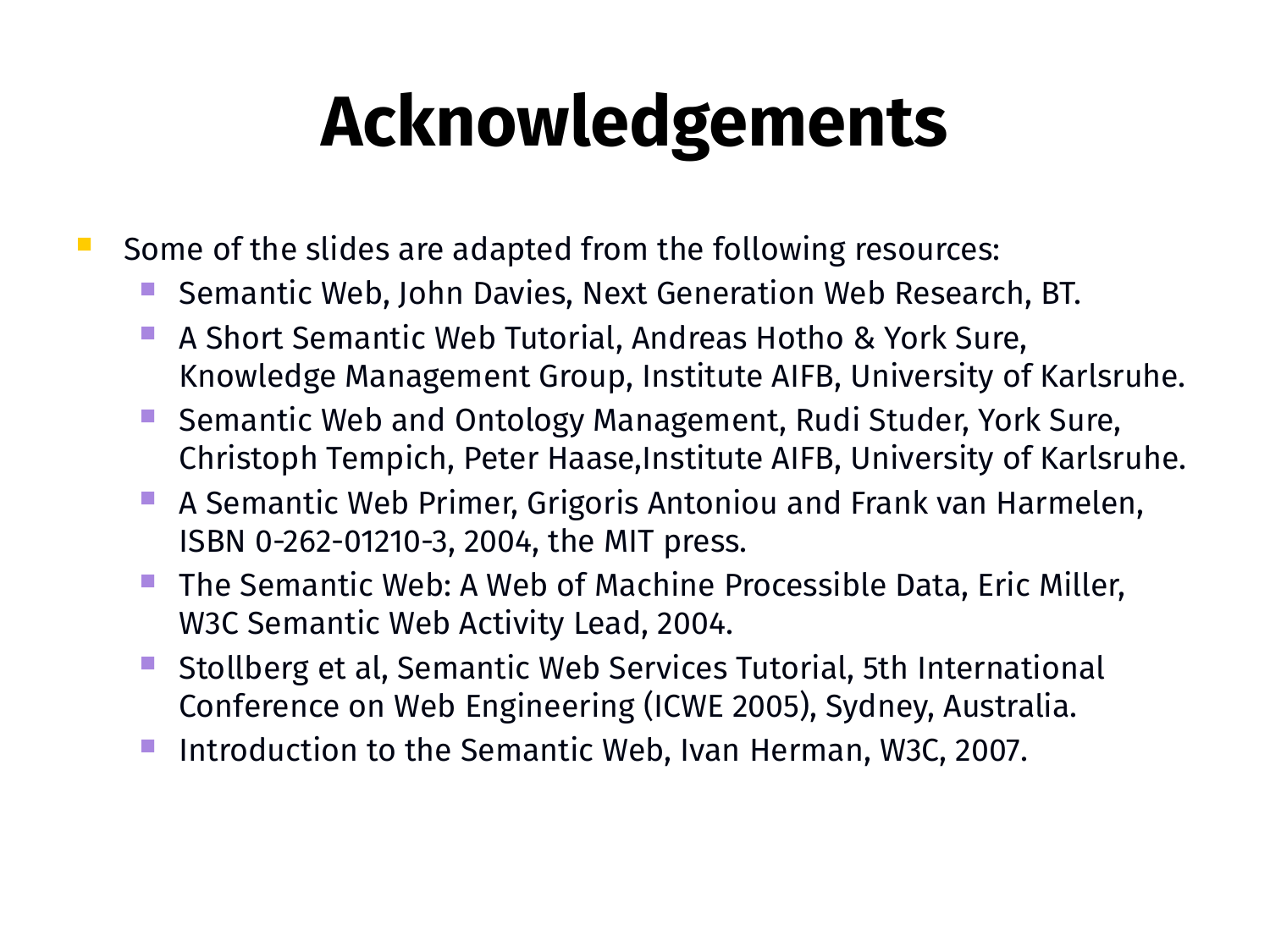

# Acknowledgements
Some of the slides are adapted from the following resources:
Semantic Web, John Davies, Next Generation Web Research, BT.
A Short Semantic Web Tutorial, Andreas Hotho & York Sure, Knowledge Management Group, Institute AIFB, University of Karlsruhe.
Semantic Web and Ontology Management, Rudi Studer, York Sure, Christoph Tempich, Peter Haase,Institute AIFB, University of Karlsruhe.
A Semantic Web Primer, Grigoris Antoniou and Frank van Harmelen, ISBN 0-262-01210-3, 2004, the MIT press.
The Semantic Web: A Web of Machine Processible Data, Eric Miller, W3C Semantic Web Activity Lead, 2004.
Stollberg et al, Semantic Web Services Tutorial, 5th International Conference on Web Engineering (ICWE 2005), Sydney, Australia.
Introduction to the Semantic Web, Ivan Herman, W3C, 2007.

61